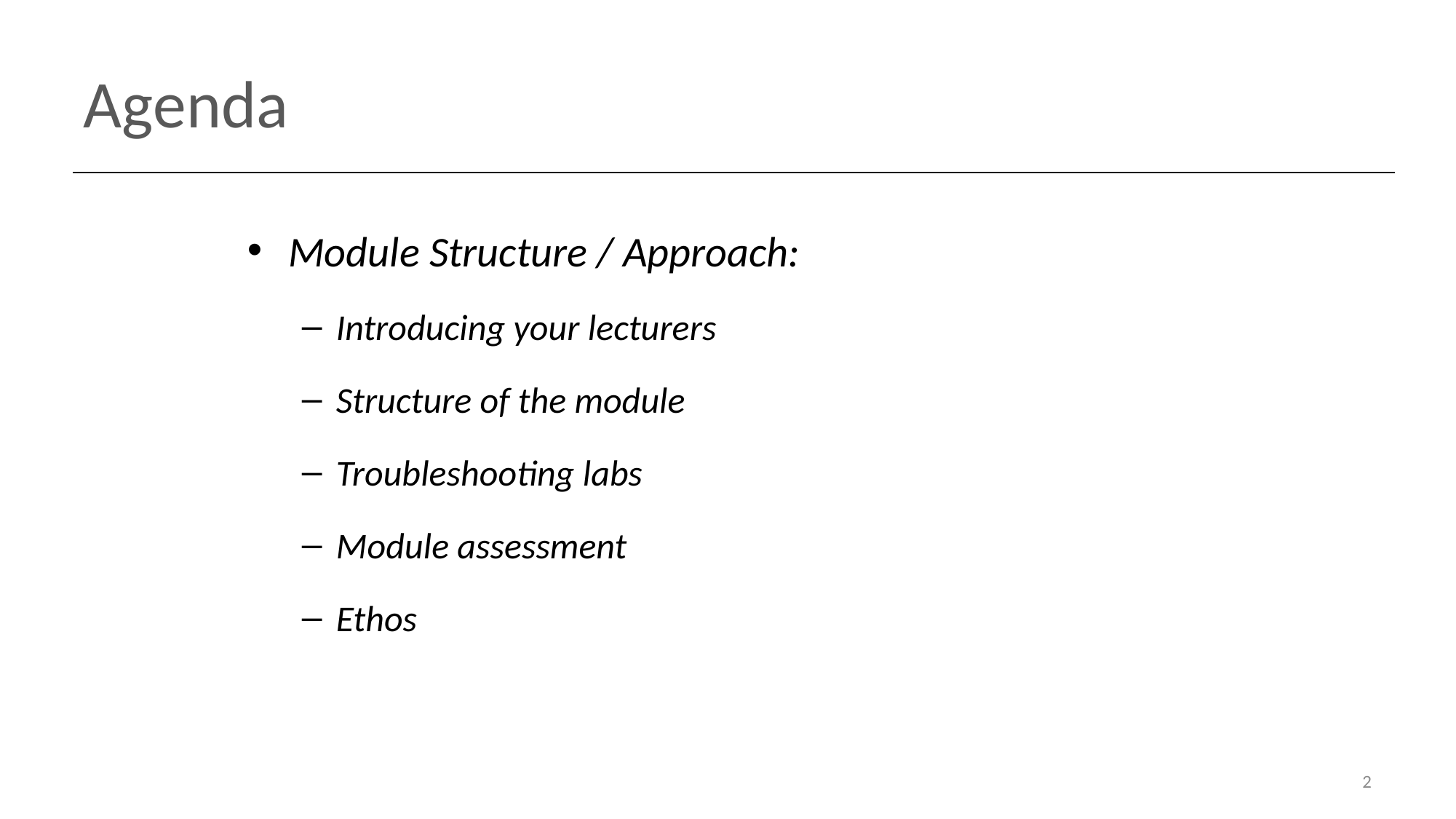

# Agenda
Module Structure / Approach:
Introducing your lecturers
Structure of the module
Troubleshooting labs
Module assessment
Ethos
2